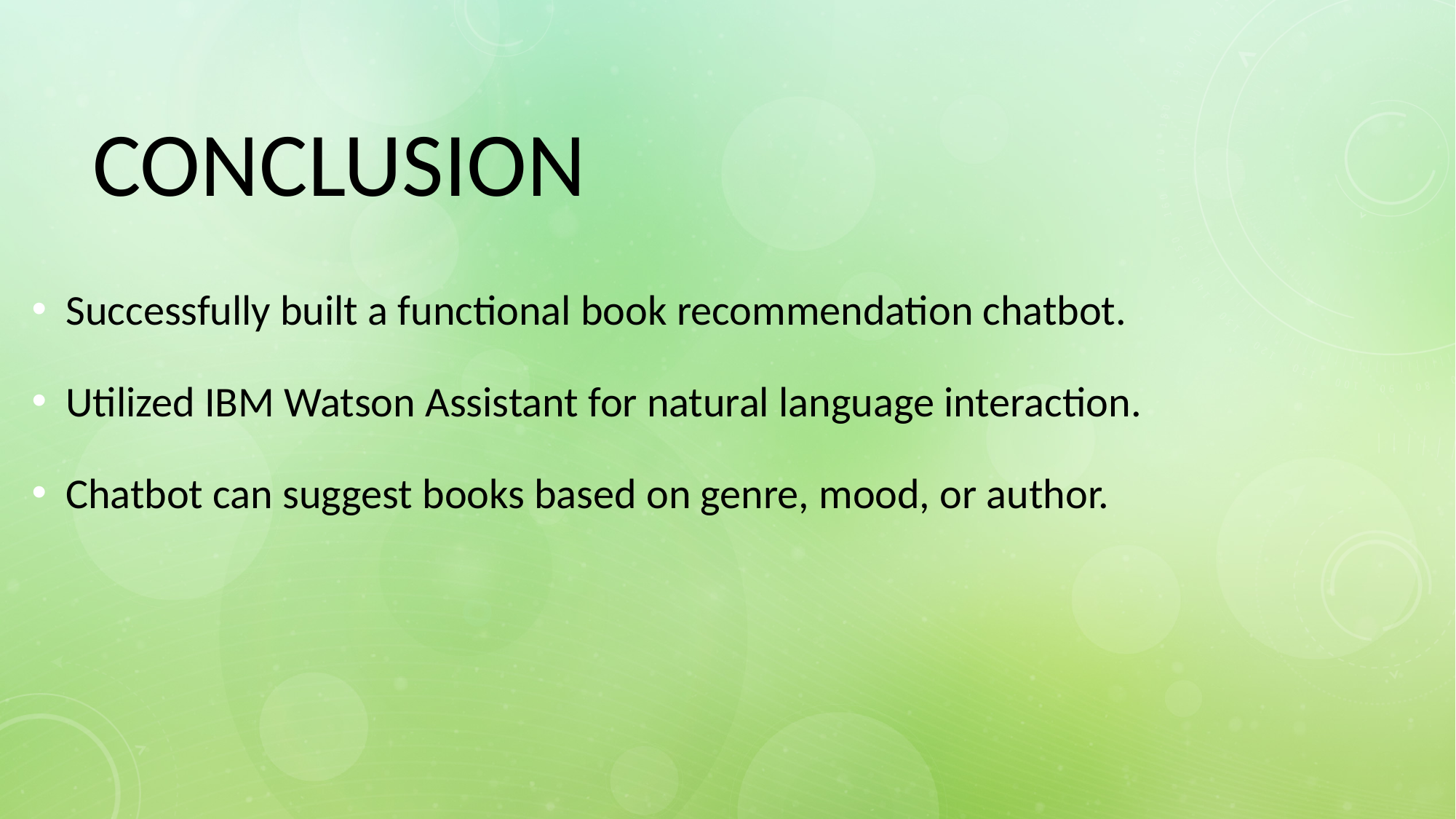

# conclusion
Successfully built a functional book recommendation chatbot.
Utilized IBM Watson Assistant for natural language interaction.
Chatbot can suggest books based on genre, mood, or author.